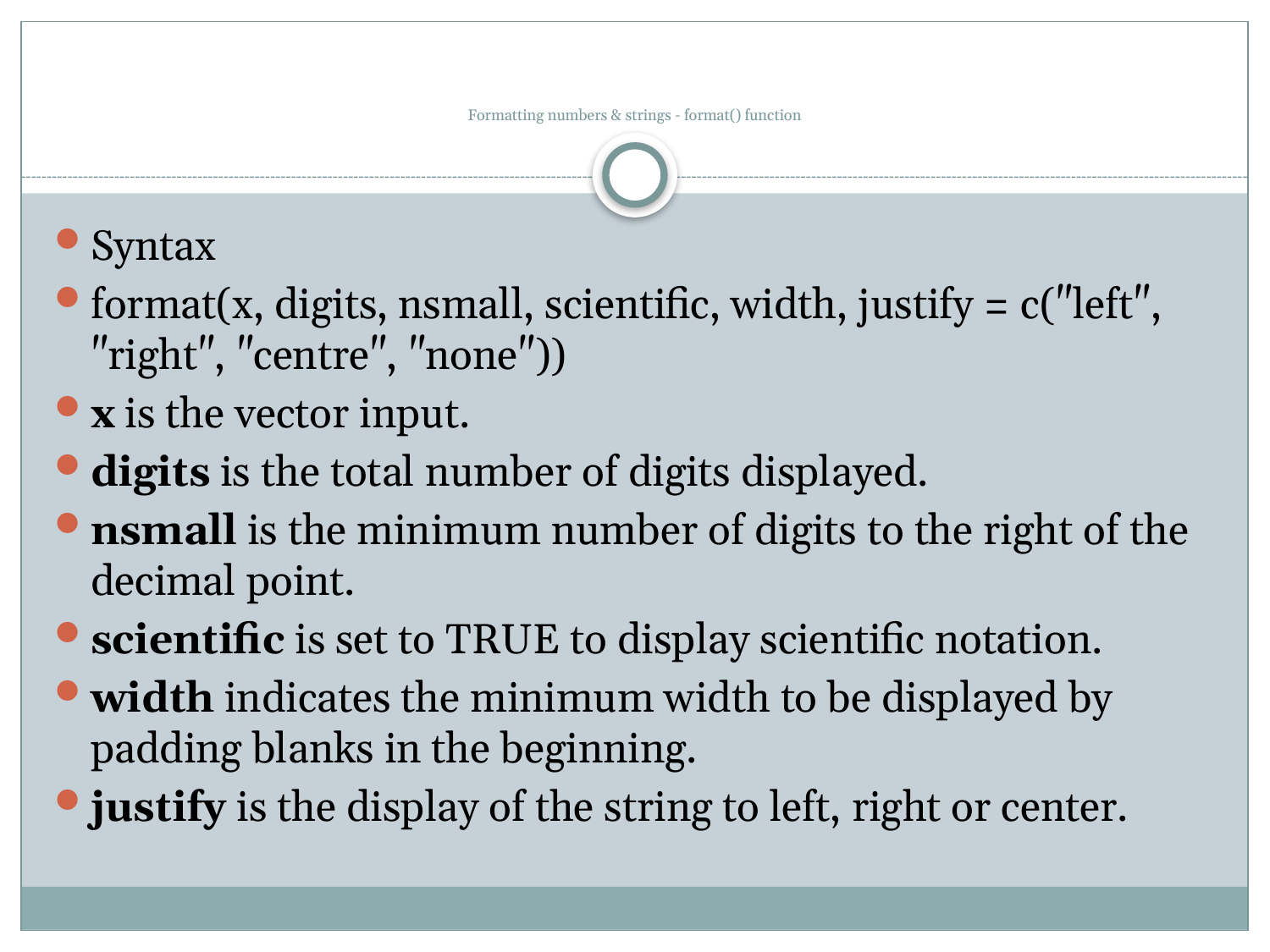

# Formatting numbers & strings - format() function
Syntax
format(x, digits, nsmall, scientific, width, justify = c("left", "right", "centre", "none"))
x is the vector input.
digits is the total number of digits displayed.
nsmall is the minimum number of digits to the right of the decimal point.
scientific is set to TRUE to display scientific notation.
width indicates the minimum width to be displayed by padding blanks in the beginning.
justify is the display of the string to left, right or center.